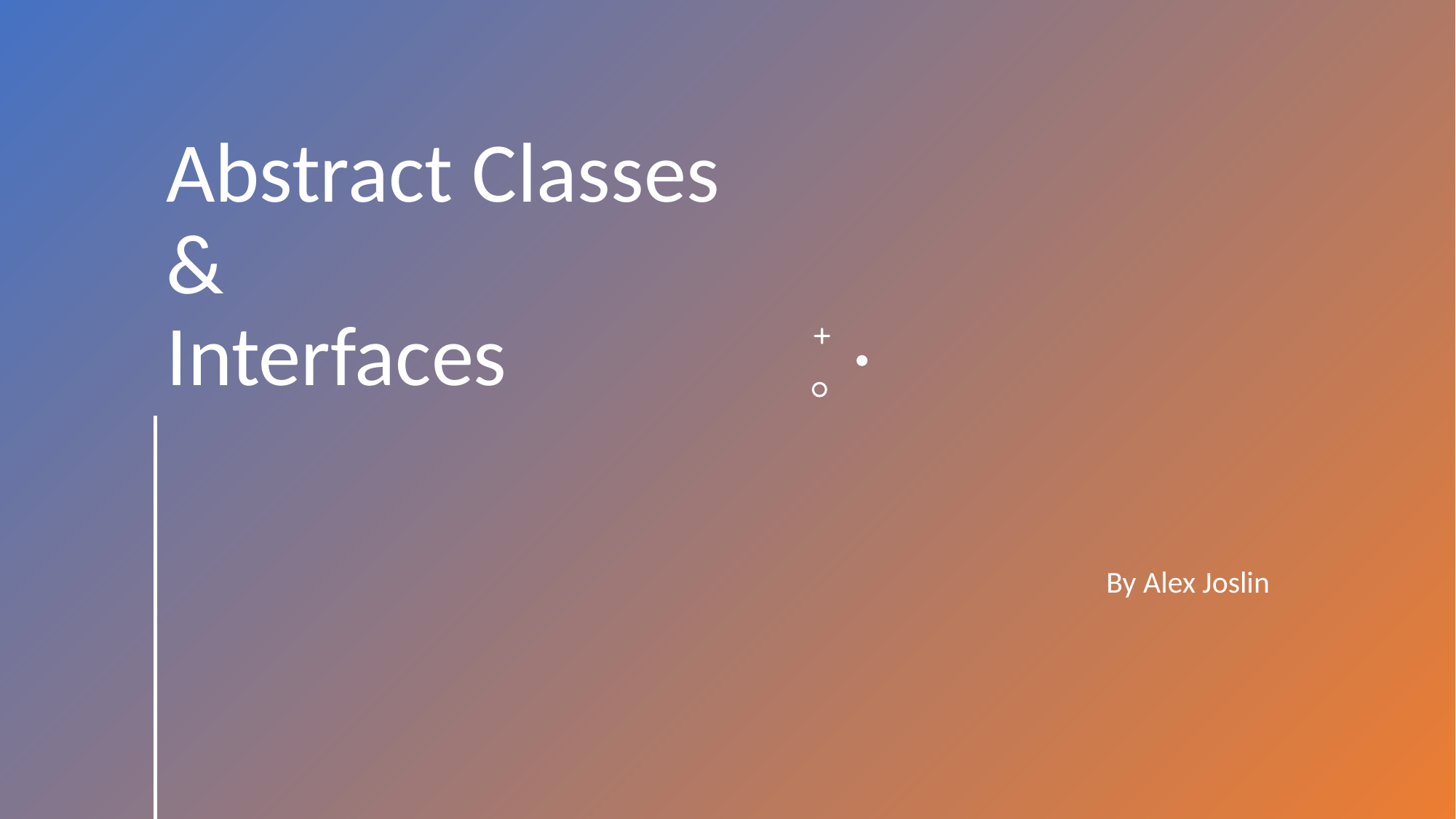

# Abstract Classes & Interfaces

By Alex Joslin